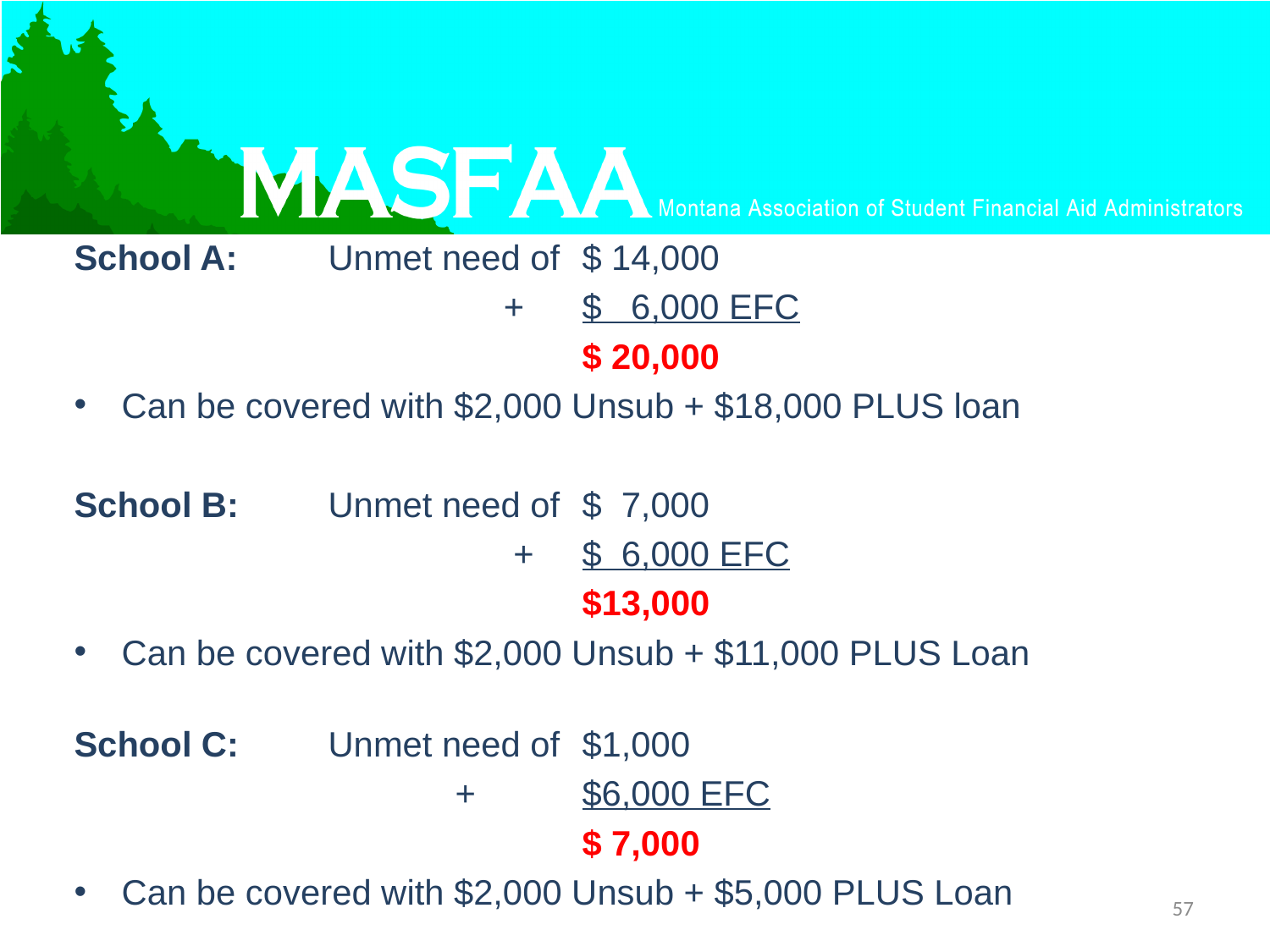

School A: 	Unmet need of	$ 14,000
			     +   	$   6,000 EFC
				$ 20,000
Can be covered with $2,000 Unsub + $18,000 PLUS loan

School B:	Unmet need of 	$  7,000
			      +	$  6,000 EFC
				$13,000
Can be covered with $2,000 Unsub + $11,000 PLUS Loan
School C:	Unmet need of 	$1,000
			+ 	$6,000 EFC
				$ 7,000
Can be covered with $2,000 Unsub + $5,000 PLUS Loan

57